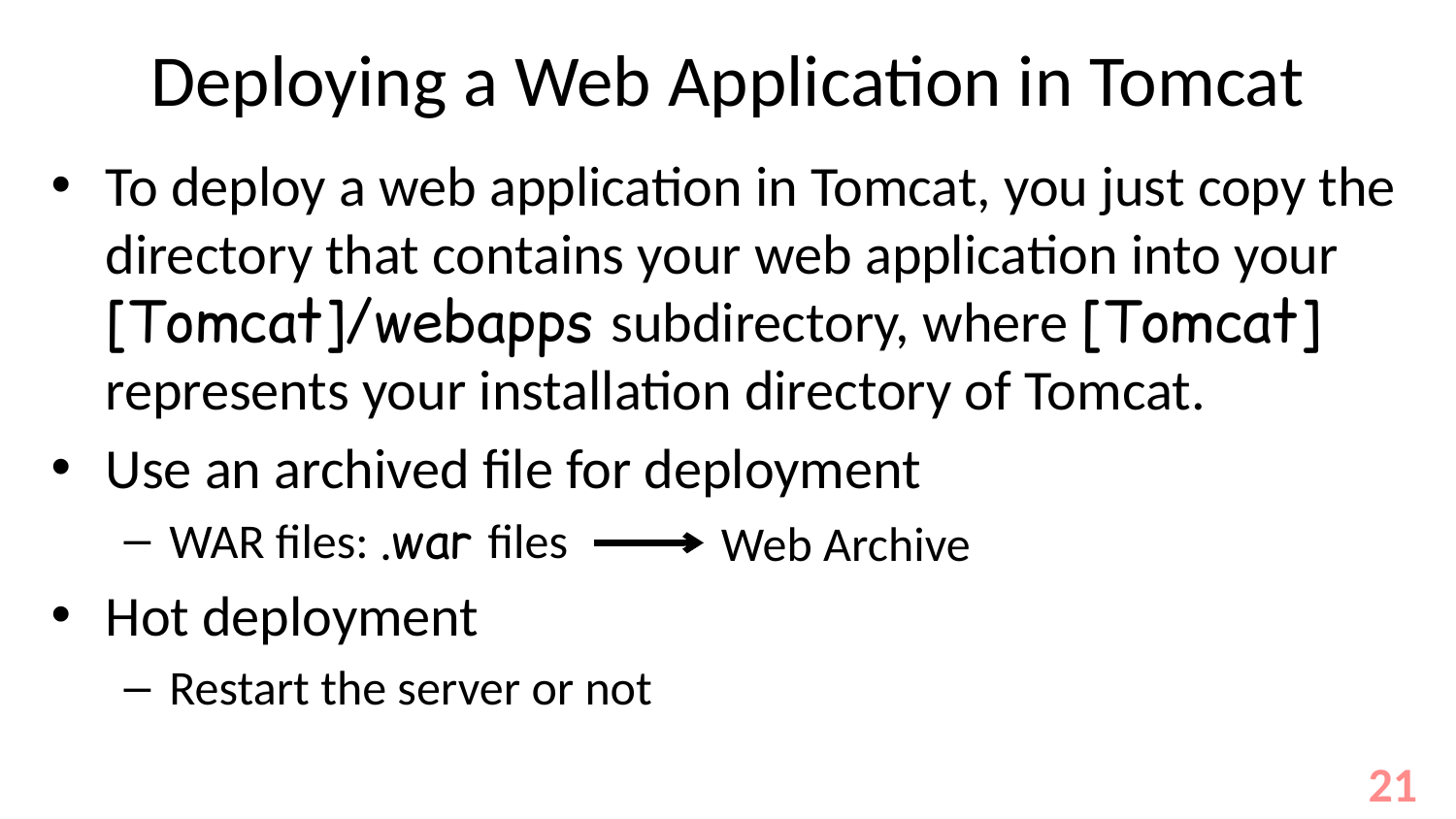

# Deploying a Web Application in Tomcat
To deploy a web application in Tomcat, you just copy the directory that contains your web application into your [Tomcat]/webapps subdirectory, where [Tomcat] represents your installation directory of Tomcat.
Use an archived file for deployment
WAR files: .war files
Hot deployment
Restart the server or not
Web Archive
21